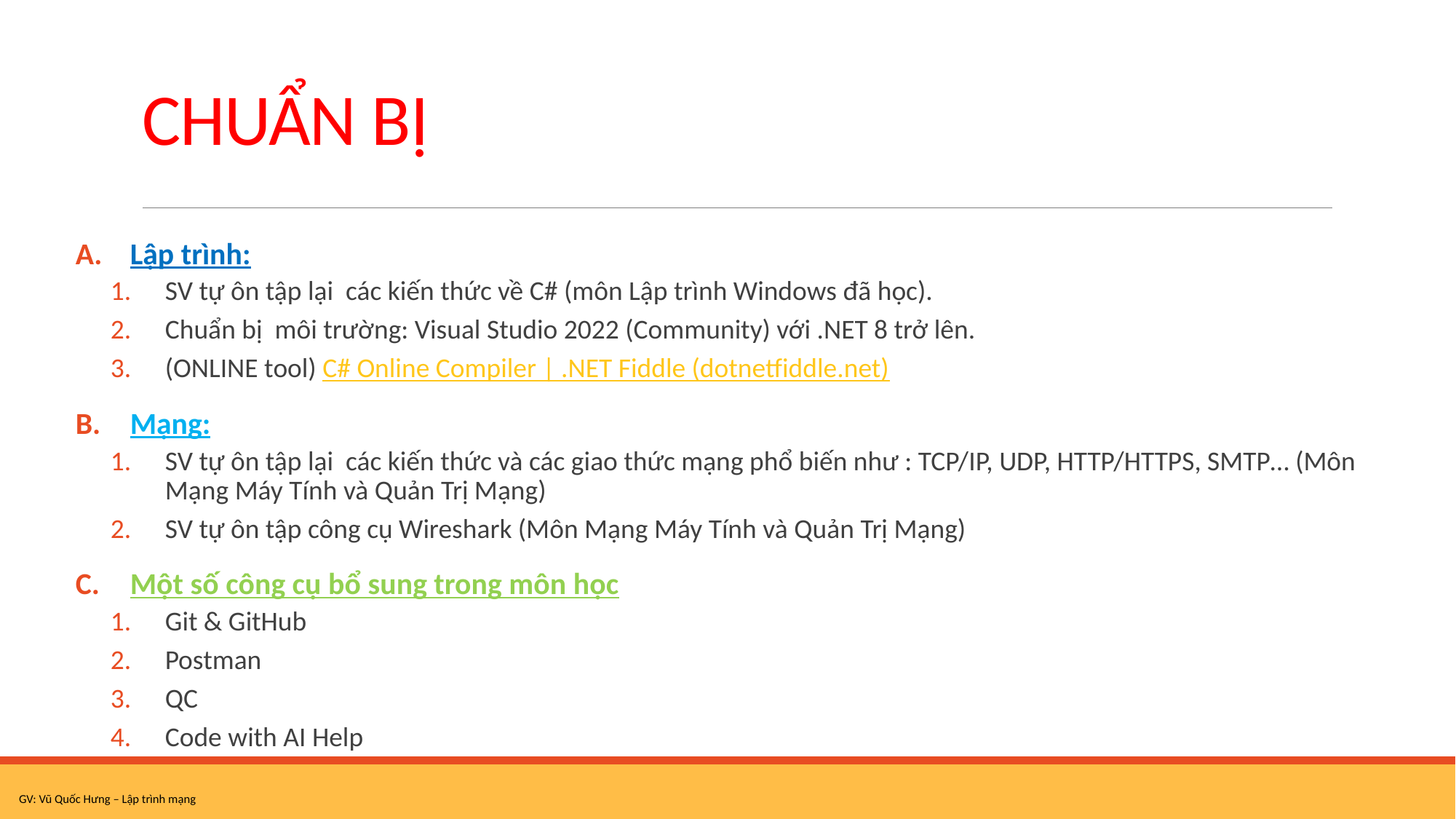

# CHUẨN BỊ
Lập trình:
SV tự ôn tập lại  các kiến thức về C# (môn Lập trình Windows đã học).
Chuẩn bị  môi trường: Visual Studio 2022 (Community) với .NET 8 trở lên.
(ONLINE tool) C# Online Compiler | .NET Fiddle (dotnetfiddle.net)
Mạng:
SV tự ôn tập lại  các kiến thức và các giao thức mạng phổ biến như : TCP/IP, UDP, HTTP/HTTPS, SMTP… (Môn Mạng Máy Tính và Quản Trị Mạng)
SV tự ôn tập công cụ Wireshark (Môn Mạng Máy Tính và Quản Trị Mạng)
Một số công cụ bổ sung trong môn học
Git & GitHub
Postman
QC
Code with AI Help